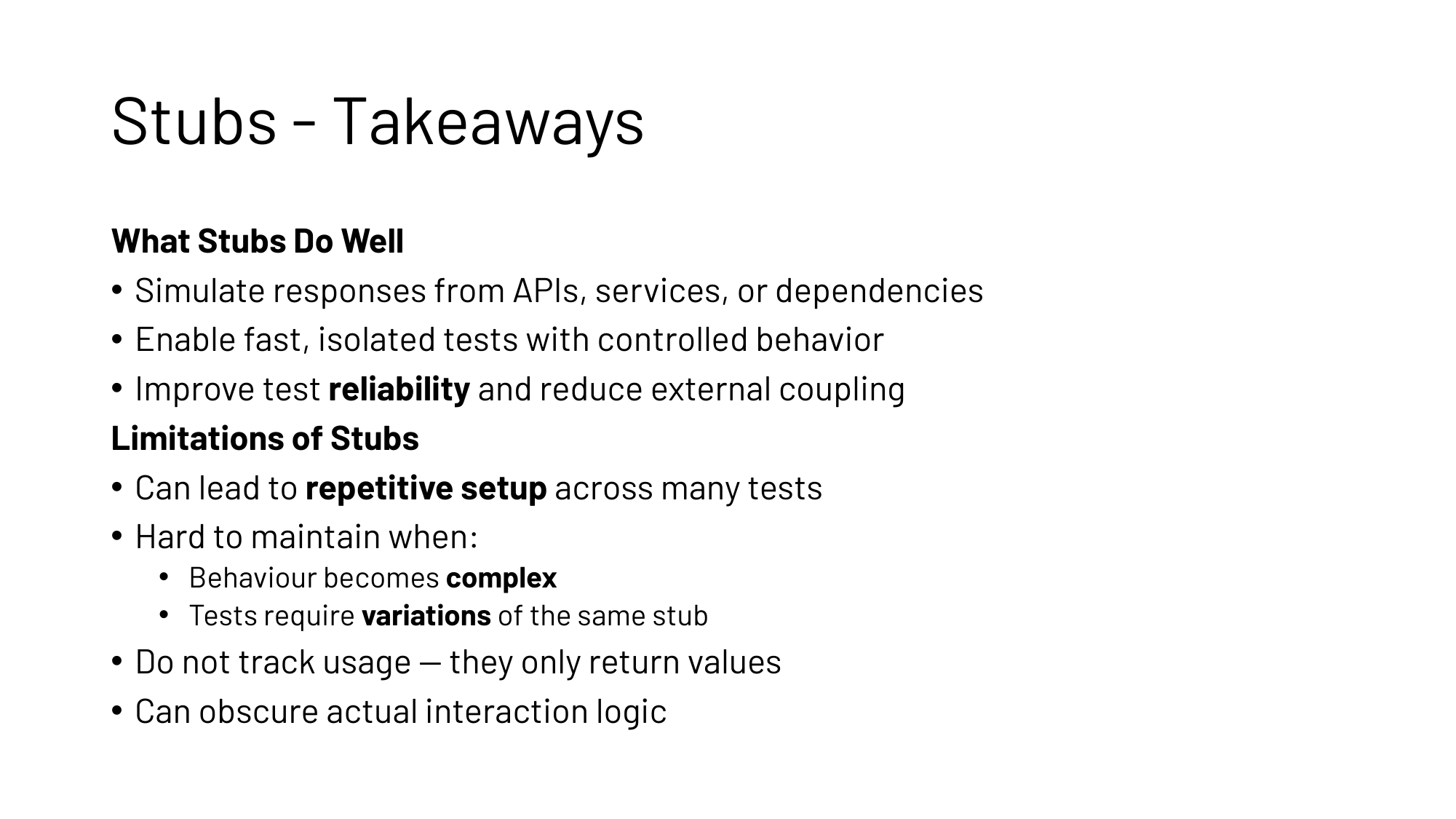

# Stubs - Takeaways
What Stubs Do Well
Simulate responses from APIs, services, or dependencies
Enable fast, isolated tests with controlled behavior
Improve test reliability and reduce external coupling
Limitations of Stubs
Can lead to repetitive setup across many tests
Hard to maintain when:
Behaviour becomes complex
Tests require variations of the same stub
Do not track usage — they only return values
Can obscure actual interaction logic